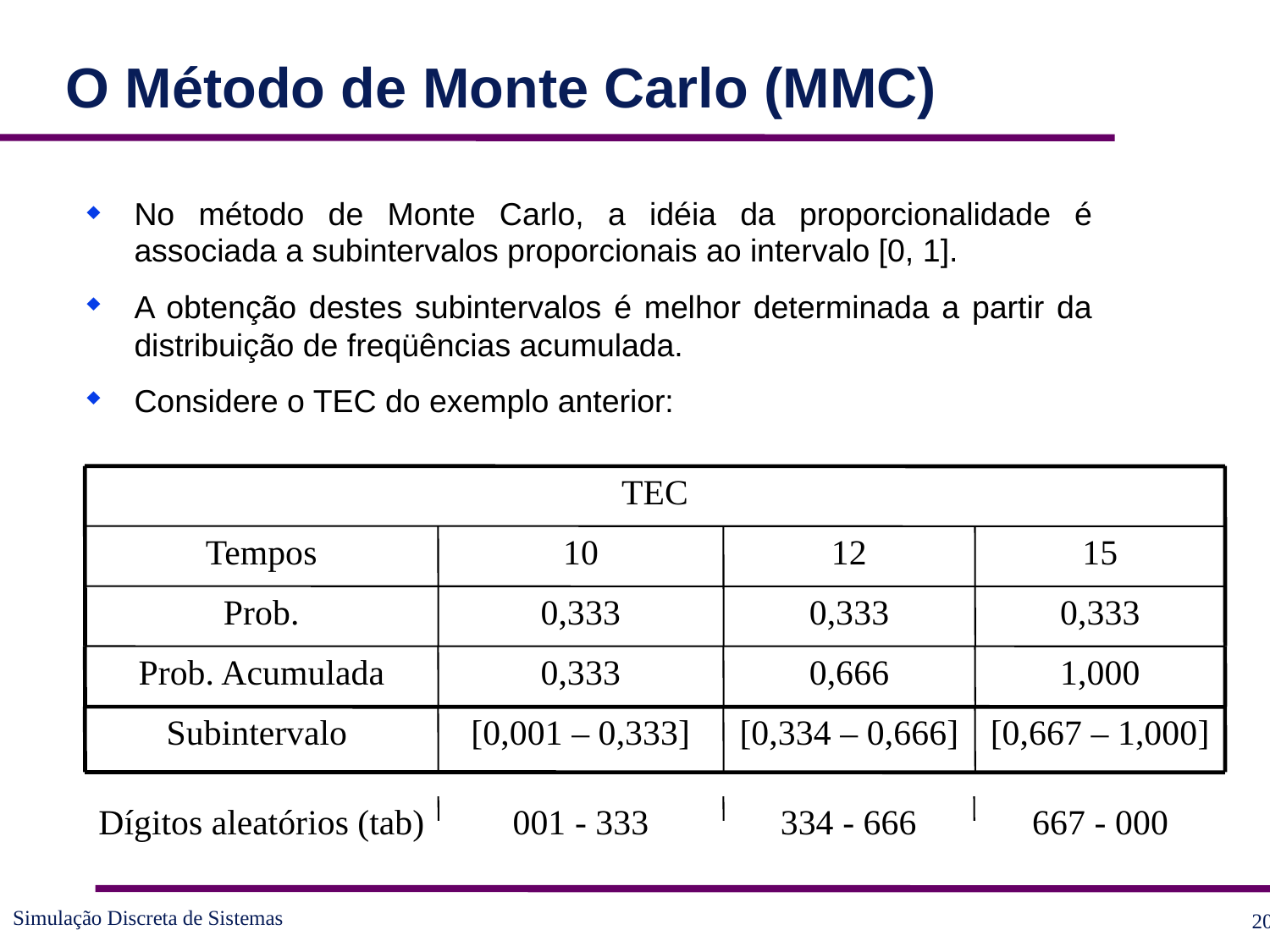

# O Método de Monte Carlo (MMC)
No método de Monte Carlo, a idéia da proporcionalidade é associada a subintervalos proporcionais ao intervalo [0, 1].
A obtenção destes subintervalos é melhor determinada a partir da distribuição de freqüências acumulada.
Considere o TEC do exemplo anterior:

TEC

Tempos

10

12

15

Prob.

0,333

0,333

0,333

Prob. Acumulada

0,333

0,666

1,000

Subintervalo

[0,001 – 0,333]

[0,334 – 0,666]

[0,667 – 1,000]

Dígitos aleatórios (tab)

001 - 333

334 - 666

667 - 000